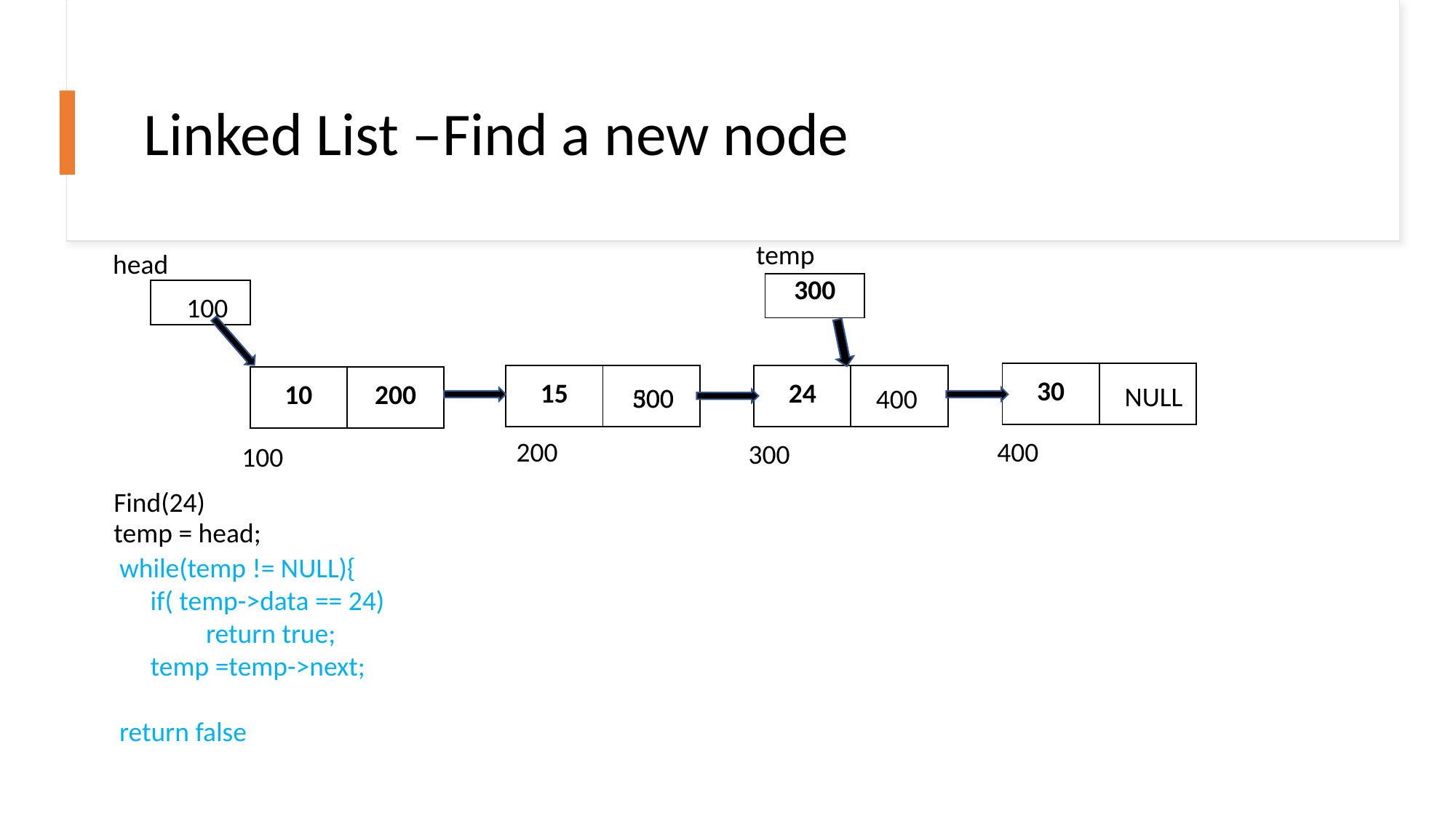

# Linked List –Find a new node

temp
head
| 300 |
| --- |
|  |
| --- |
100

| 30 |  |
| --- | --- |
| 15 |  |
| --- | --- |
| 24 |  |
| --- | --- |
| 10 | 200 |
| --- | --- |
NULL
500
300
400

200
400
300
100
Find(24)
temp = head;
while(temp != NULL){
     if( temp->data == 24)
              return true;
     temp =temp->next;

return false